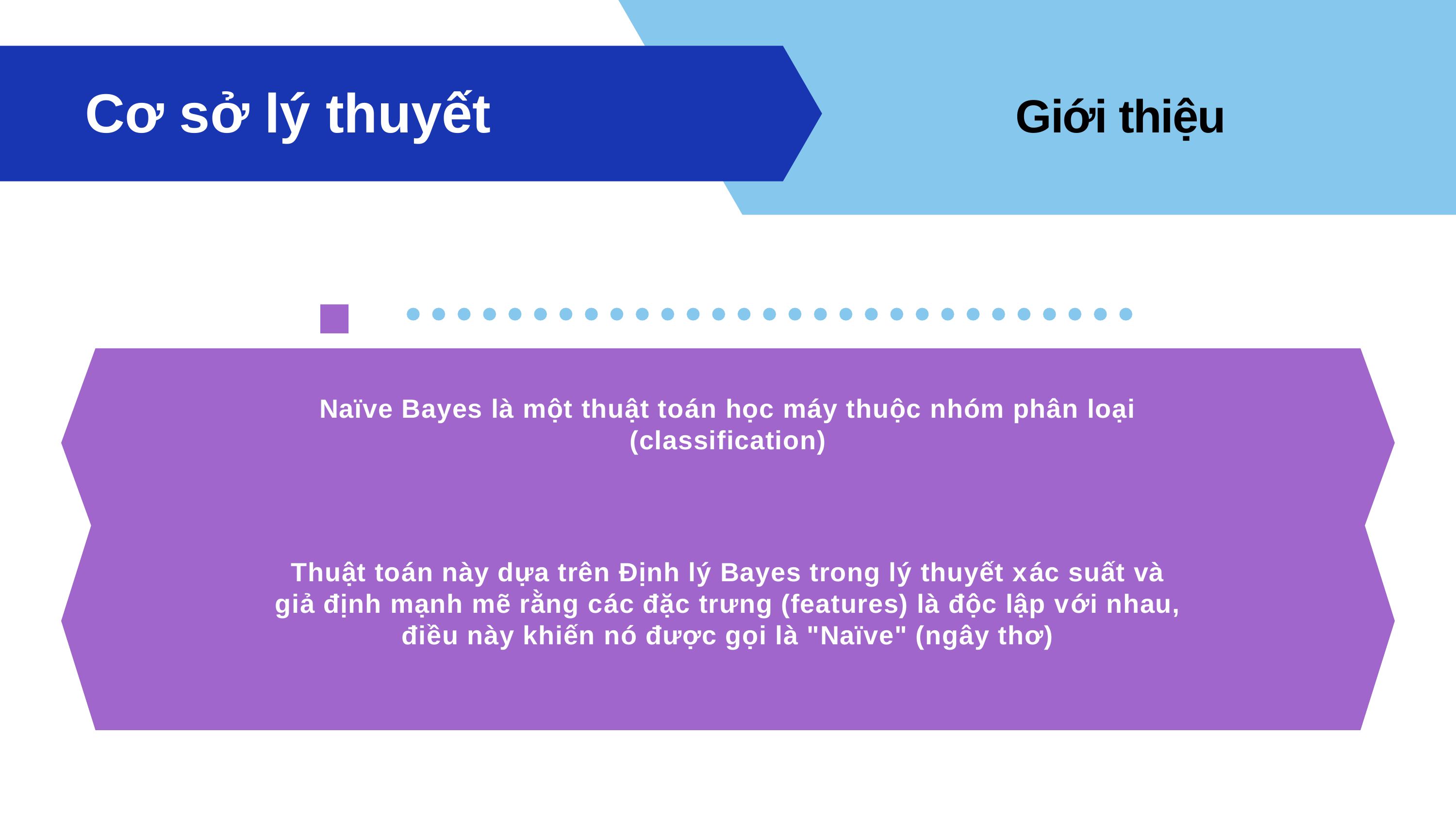

Cơ sở lý thuyết
Giới thiệu

Naïve Bayes là một thuật toán học máy thuộc nhóm phân loại (classification)

Thuật toán này dựa trên Định lý Bayes trong lý thuyết xác suất và giả định mạnh mẽ rằng các đặc trưng (features) là độc lập với nhau, điều này khiến nó được gọi là "Naïve" (ngây thơ)